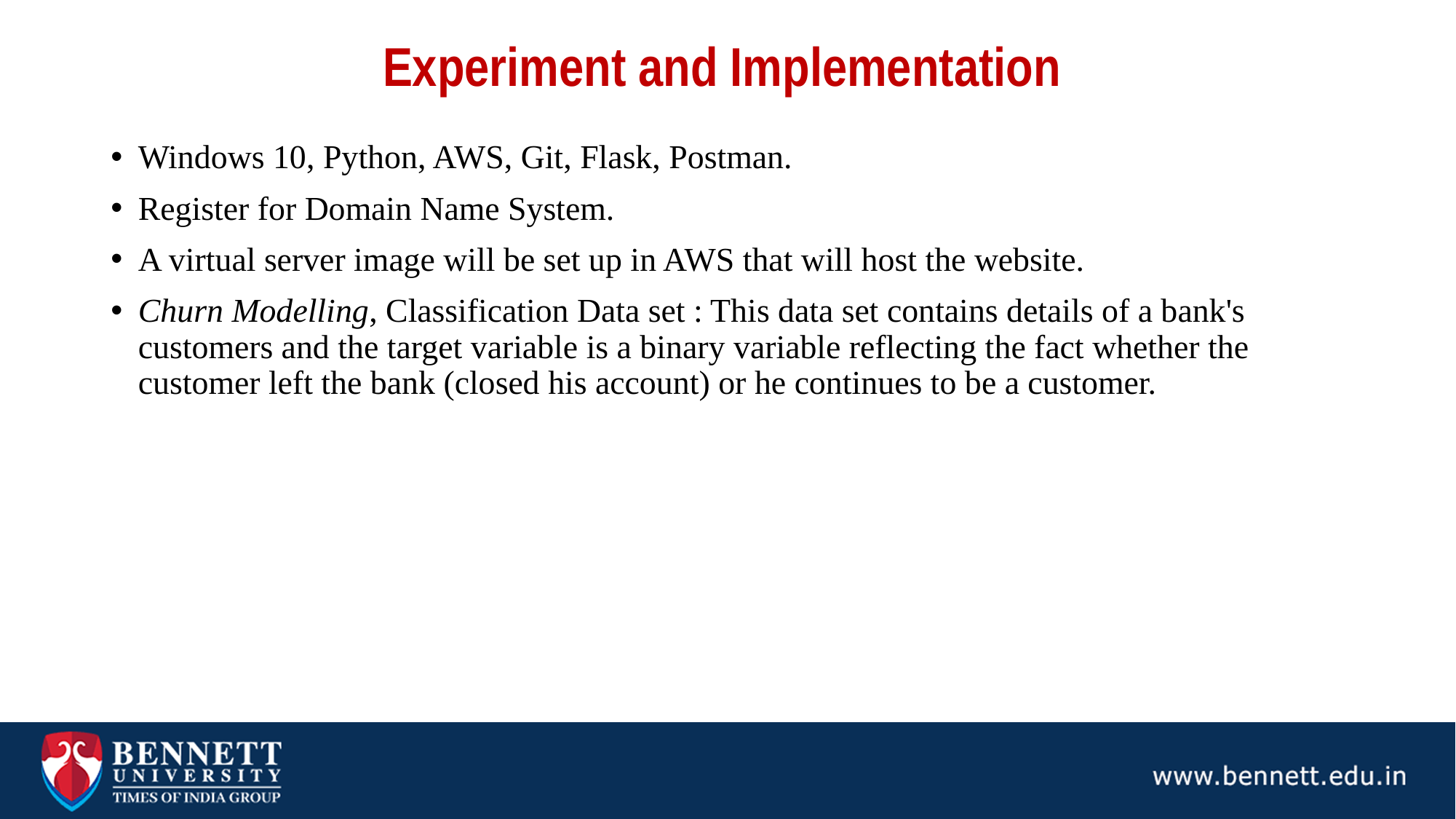

# Experiment and Implementation
Windows 10, Python, AWS, Git, Flask, Postman.
Register for Domain Name System.
A virtual server image will be set up in AWS that will host the website.
Churn Modelling, Classification Data set : This data set contains details of a bank's customers and the target variable is a binary variable reflecting the fact whether the customer left the bank (closed his account) or he continues to be a customer.